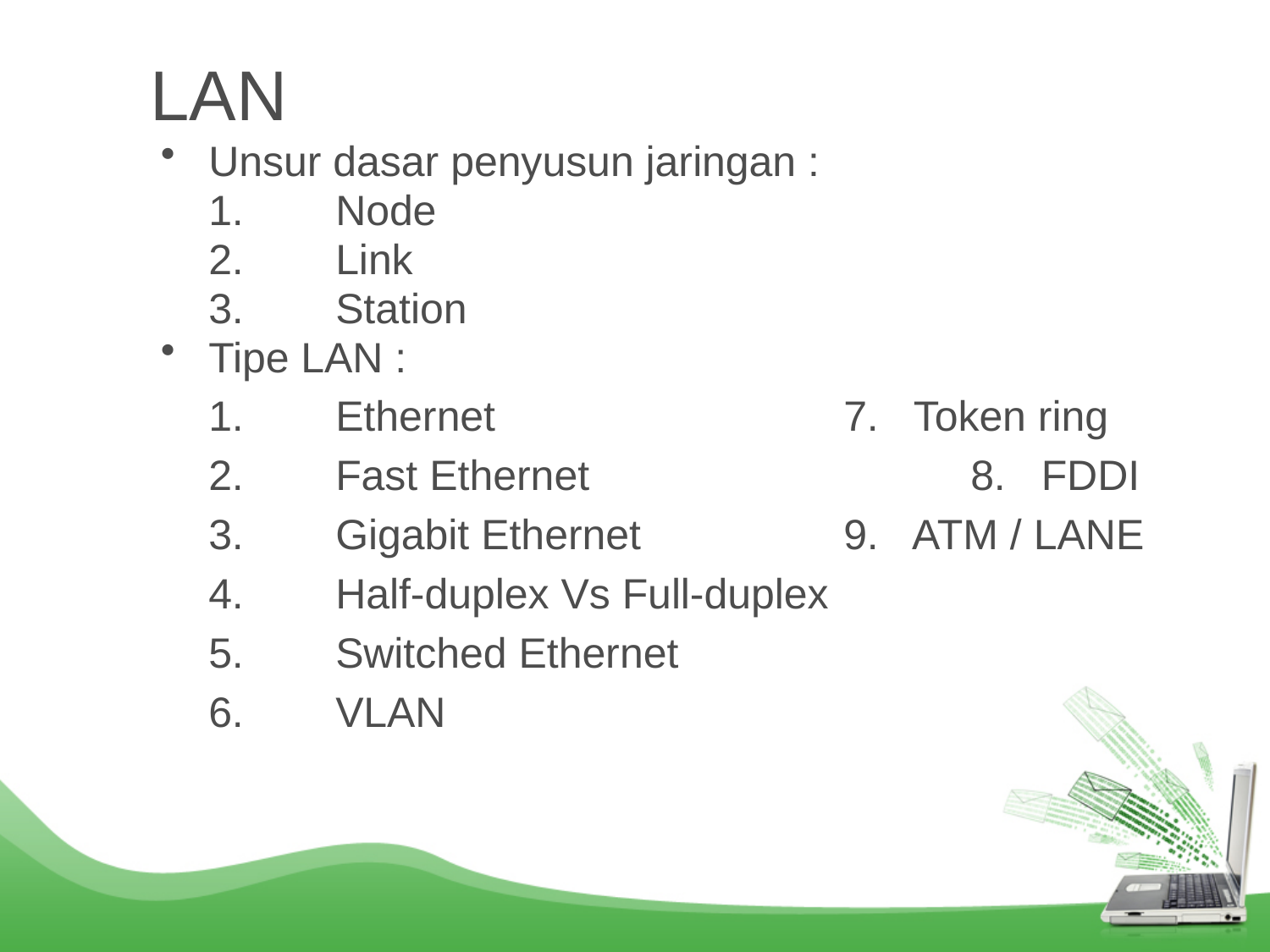

# LAN
Unsur dasar penyusun jaringan :
	1.	Node
	2.	Link
	3.	Station
Tipe LAN :
	1.	Ethernet			7.   Token ring
	2.	Fast Ethernet			8.   FDDI
	3.	Gigabit Ethernet		9.   ATM / LANE
	4.	Half-duplex Vs Full-duplex
	5.	Switched Ethernet
	6.	VLAN